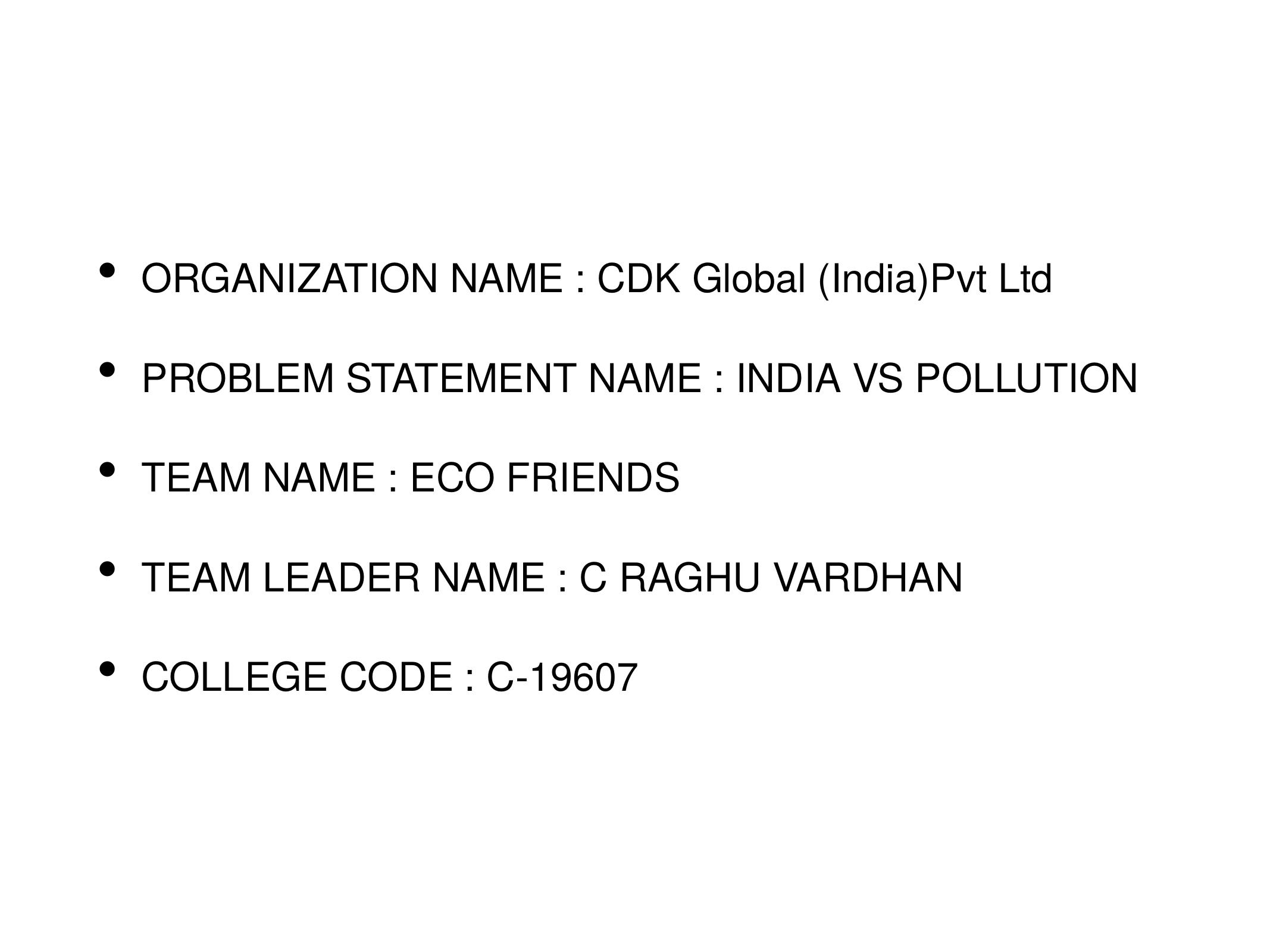

ORGANIZATION NAME : CDK Global (India)Pvt Ltd
PROBLEM STATEMENT NAME : INDIA VS POLLUTION
TEAM NAME : ECO FRIENDS
TEAM LEADER NAME : C RAGHU VARDHAN
COLLEGE CODE : C-19607